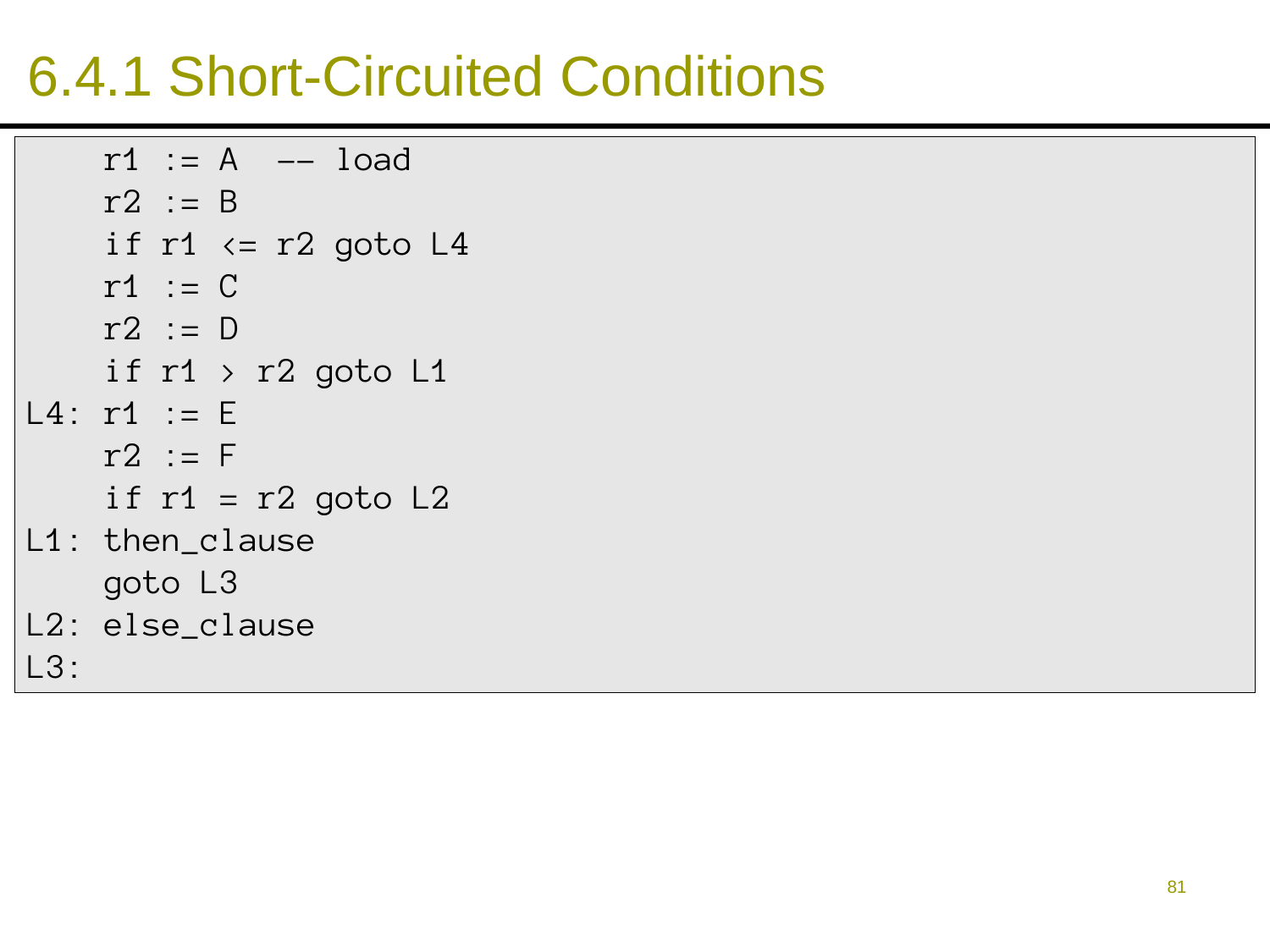

# 6.4.1 Short-Circuited Conditions
    r1 := A  -- load
    r2 := B
    if r1 <= r2 goto L4
    r1 := C
    r2 := D
    if r1 > r2 goto L1
L4: r1 := E
    r2 := F
    if r1 = r2 goto L2
L1: then_clause
    goto L3
L2: else_clause
L3:
81